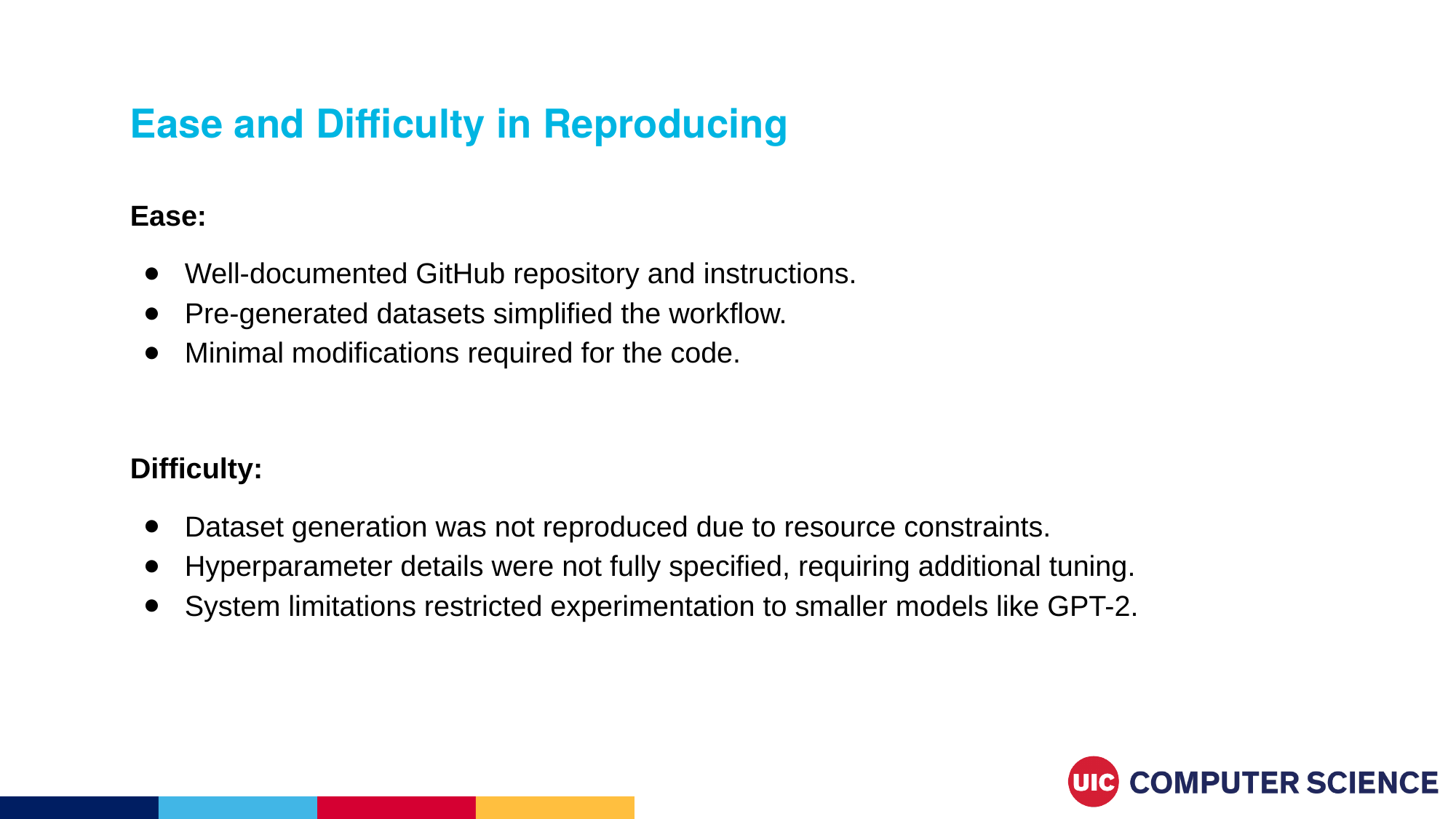

Ease and Difficulty in Reproducing
Ease:
Well-documented GitHub repository and instructions.
Pre-generated datasets simplified the workflow.
Minimal modifications required for the code.

Difficulty:
Dataset generation was not reproduced due to resource constraints.
Hyperparameter details were not fully specified, requiring additional tuning.
System limitations restricted experimentation to smaller models like GPT-2.